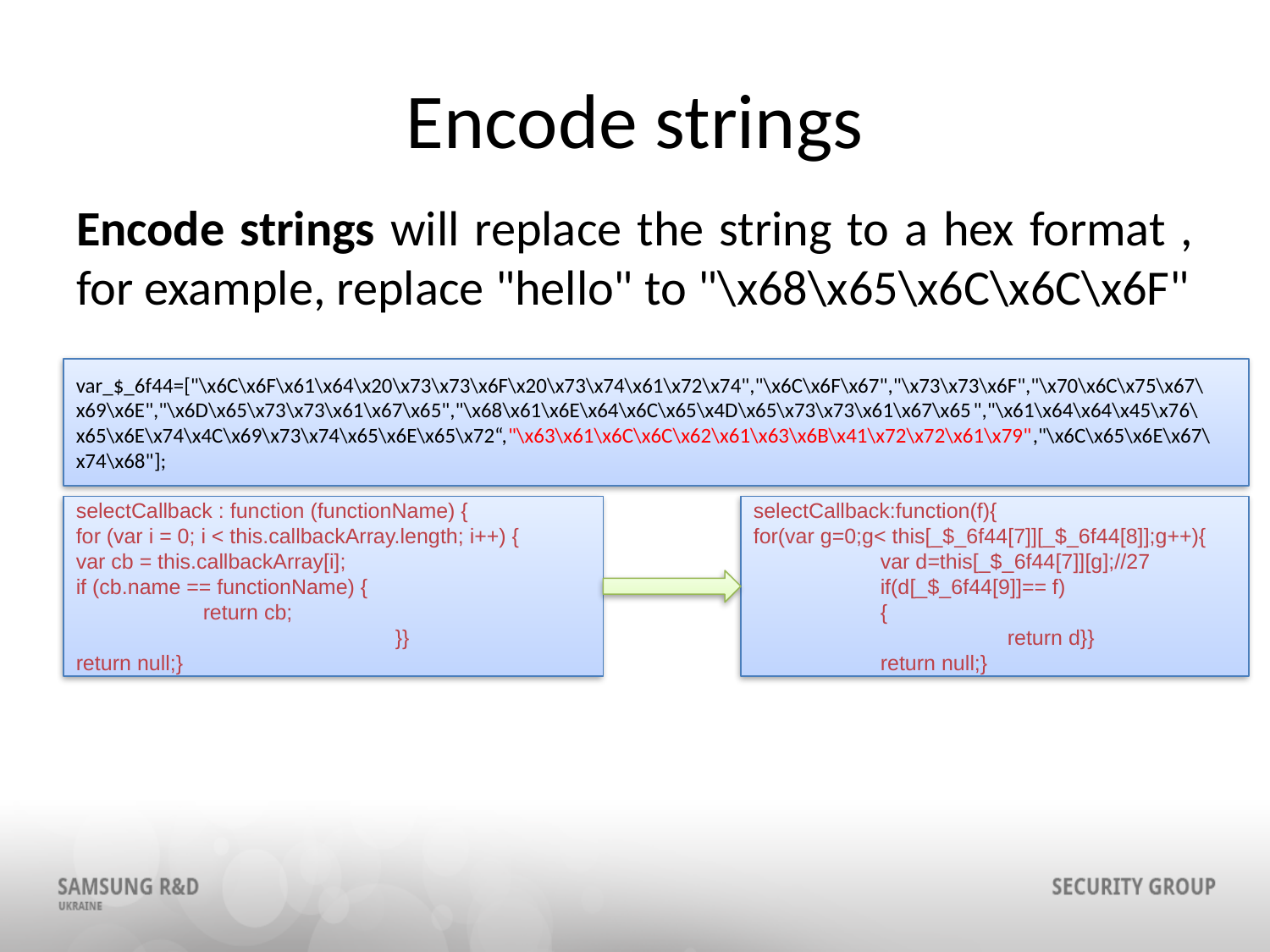

# Encode strings
Encode strings will replace the string to a hex format , for example, replace "hello" to "\x68\x65\x6C\x6C\x6F"
var_$_6f44=["\x6C\x6F\x61\x64\x20\x73\x73\x6F\x20\x73\x74\x61\x72\x74","\x6C\x6F\x67","\x73\x73\x6F","\x70\x6C\x75\x67\x69\x6E","\x6D\x65\x73\x73\x61\x67\x65","\x68\x61\x6E\x64\x6C\x65\x4D\x65\x73\x73\x61\x67\x65","\x61\x64\x64\x45\x76\x65\x6E\x74\x4C\x69\x73\x74\x65\x6E\x65\x72“,"\x63\x61\x6C\x6C\x62\x61\x63\x6B\x41\x72\x72\x61\x79","\x6C\x65\x6E\x67\x74\x68"];
selectCallback : function (functionName) {
for (var i = 0; i < this.callbackArray.length; i++) {
var cb = this.callbackArray[i];
if (cb.name == functionName) {
	return cb;
		           }}
return null;}
selectCallback:function(f){
for(var g=0;g< this[_$_6f44[7]][_$_6f44[8]];g++){
	var d=this[_$_6f44[7]][g];//27
	if(d[_$_6f44[9]]== f)
	{
		return d}}
	return null;}